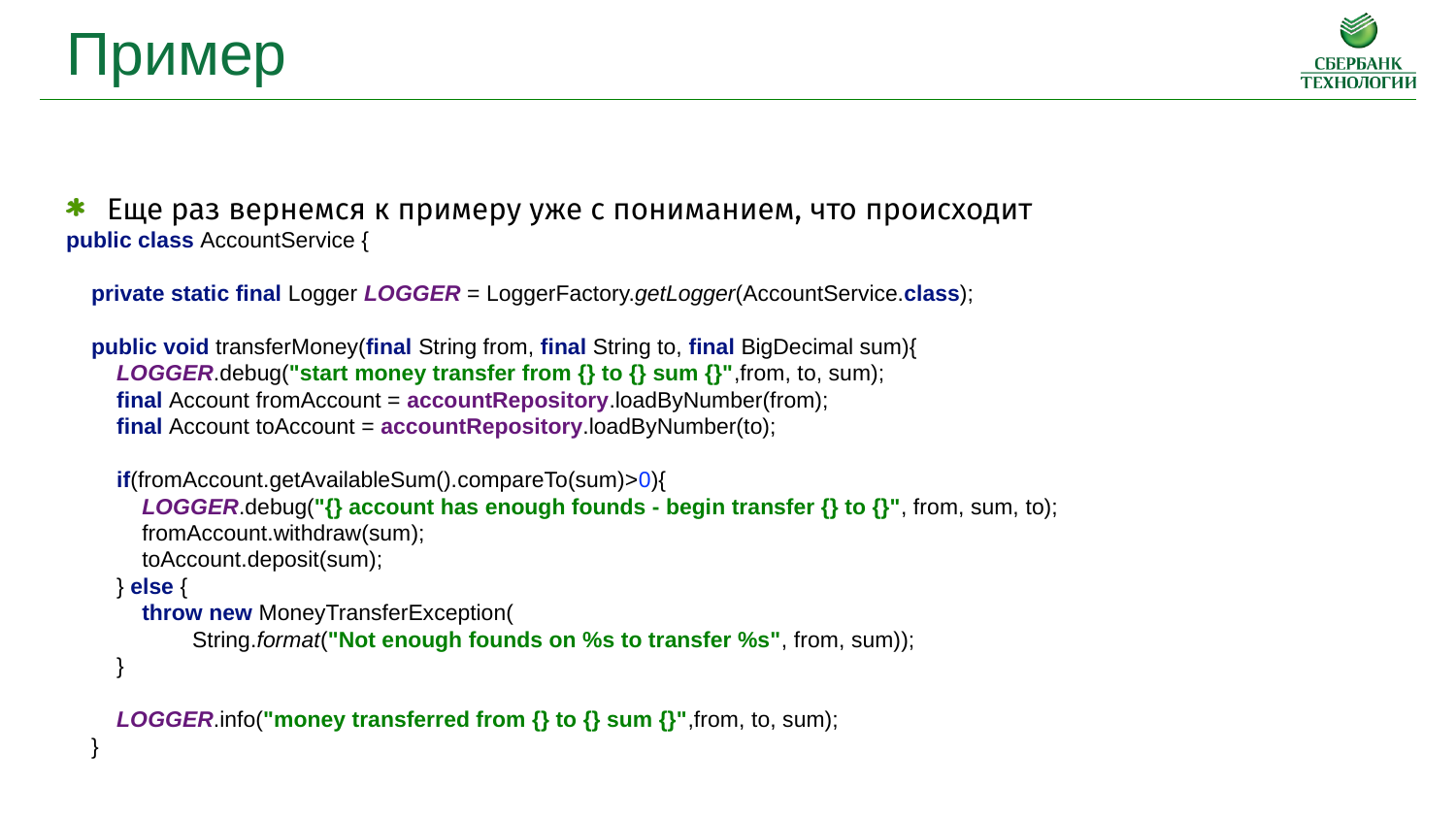

Пример
Еще раз вернемся к примеру уже с пониманием, что происходит
public class AccountService {

    private static final Logger LOGGER = LoggerFactory.getLogger(AccountService.class);

    public void transferMoney(final String from, final String to, final BigDecimal sum){
        LOGGER.debug("start money transfer from {} to {} sum {}",from, to, sum);
        final Account fromAccount = accountRepository.loadByNumber(from);
        final Account toAccount = accountRepository.loadByNumber(to);

        if(fromAccount.getAvailableSum().compareTo(sum)>0){
            LOGGER.debug("{} account has enough founds - begin transfer {} to {}", from, sum, to);
            fromAccount.withdraw(sum);
            toAccount.deposit(sum);
        } else {
            throw new MoneyTransferException(
                    String.format("Not enough founds on %s to transfer %s", from, sum));
        }

        LOGGER.info("money transferred from {} to {} sum {}",from, to, sum);
    }